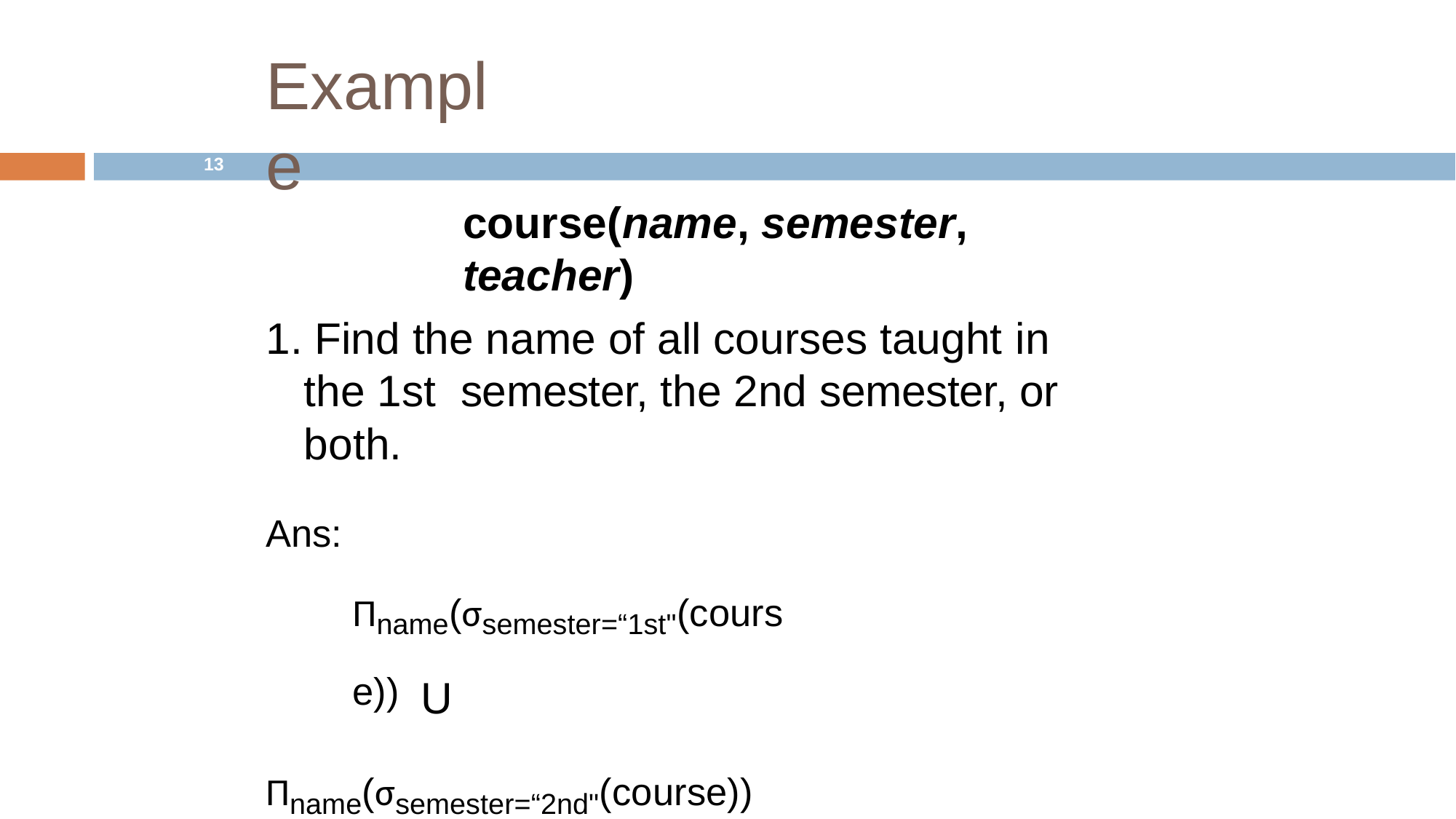

# Example
13
course(name, semester, teacher)
1. Find the name of all courses taught in the 1st  semester, the 2nd semester, or both.
Ans: Πname(σsemester=“1st"(course))  U
Πname(σsemester=“2nd"(course))